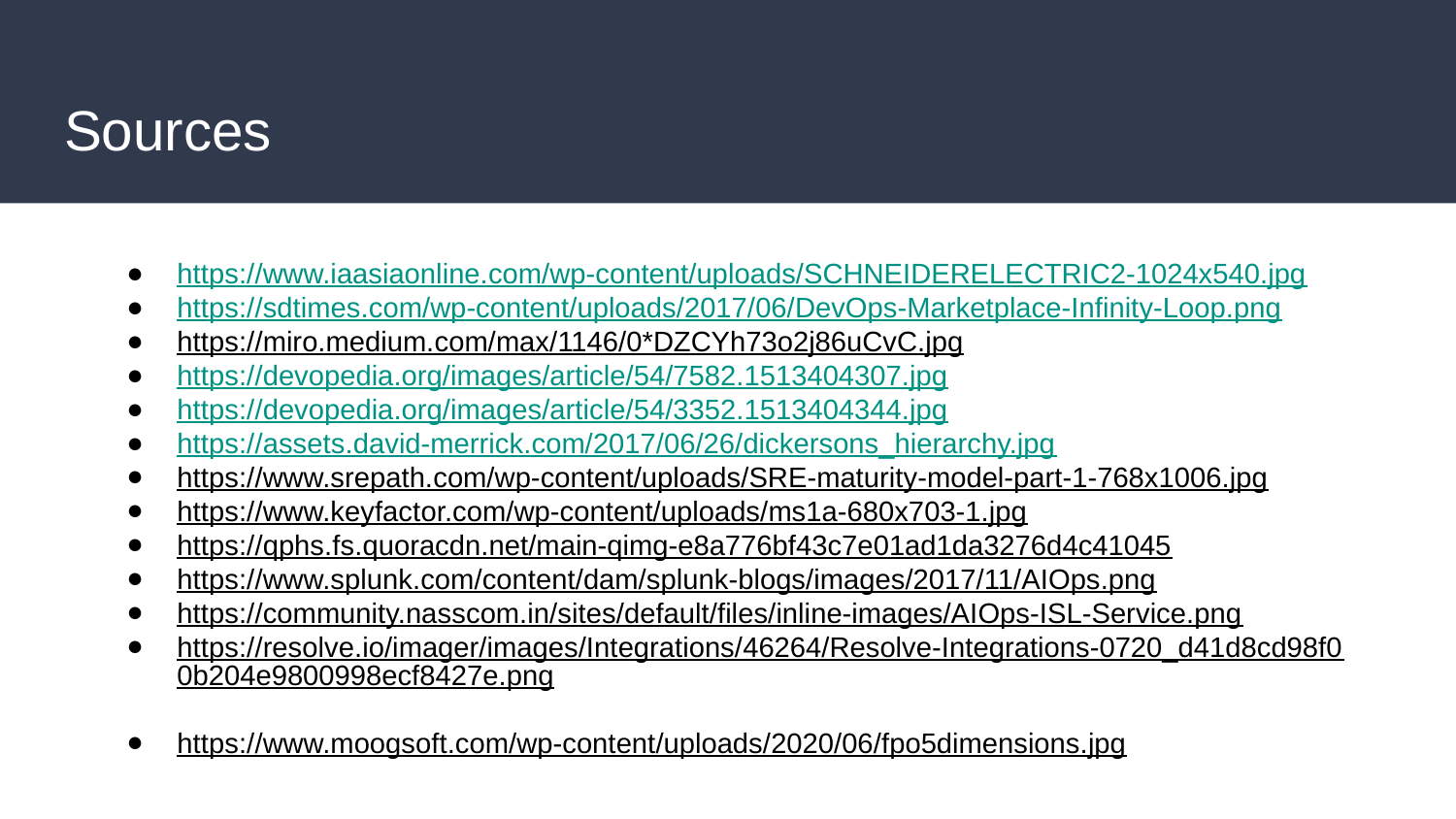

# Sources
https://www.iaasiaonline.com/wp-content/uploads/SCHNEIDERELECTRIC2-1024x540.jpg
https://sdtimes.com/wp-content/uploads/2017/06/DevOps-Marketplace-Infinity-Loop.png
https://miro.medium.com/max/1146/0*DZCYh73o2j86uCvC.jpg
https://devopedia.org/images/article/54/7582.1513404307.jpg
https://devopedia.org/images/article/54/3352.1513404344.jpg
https://assets.david-merrick.com/2017/06/26/dickersons_hierarchy.jpg
https://www.srepath.com/wp-content/uploads/SRE-maturity-model-part-1-768x1006.jpg
https://www.keyfactor.com/wp-content/uploads/ms1a-680x703-1.jpg
https://qphs.fs.quoracdn.net/main-qimg-e8a776bf43c7e01ad1da3276d4c41045
https://www.splunk.com/content/dam/splunk-blogs/images/2017/11/AIOps.png
https://community.nasscom.in/sites/default/files/inline-images/AIOps-ISL-Service.png
https://resolve.io/imager/images/Integrations/46264/Resolve-Integrations-0720_d41d8cd98f00b204e9800998ecf8427e.png
https://www.moogsoft.com/wp-content/uploads/2020/06/fpo5dimensions.jpg